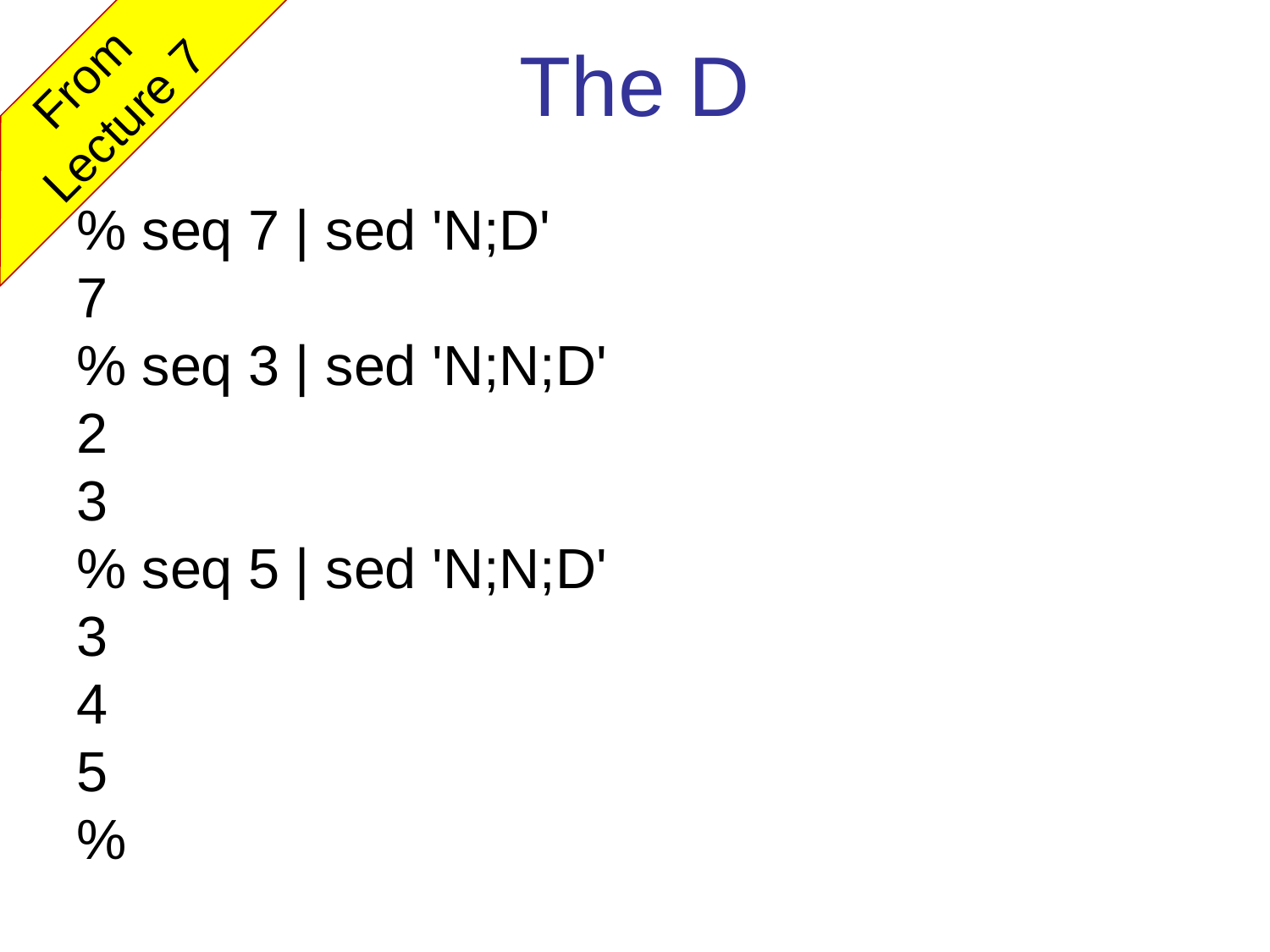

# The D
From Lecture 7

% seq 7 | sed 'N;D'
7
% seq 3 | sed 'N;N;D'
2
3
% seq 5 | sed 'N;N;D'
3
4
5
%